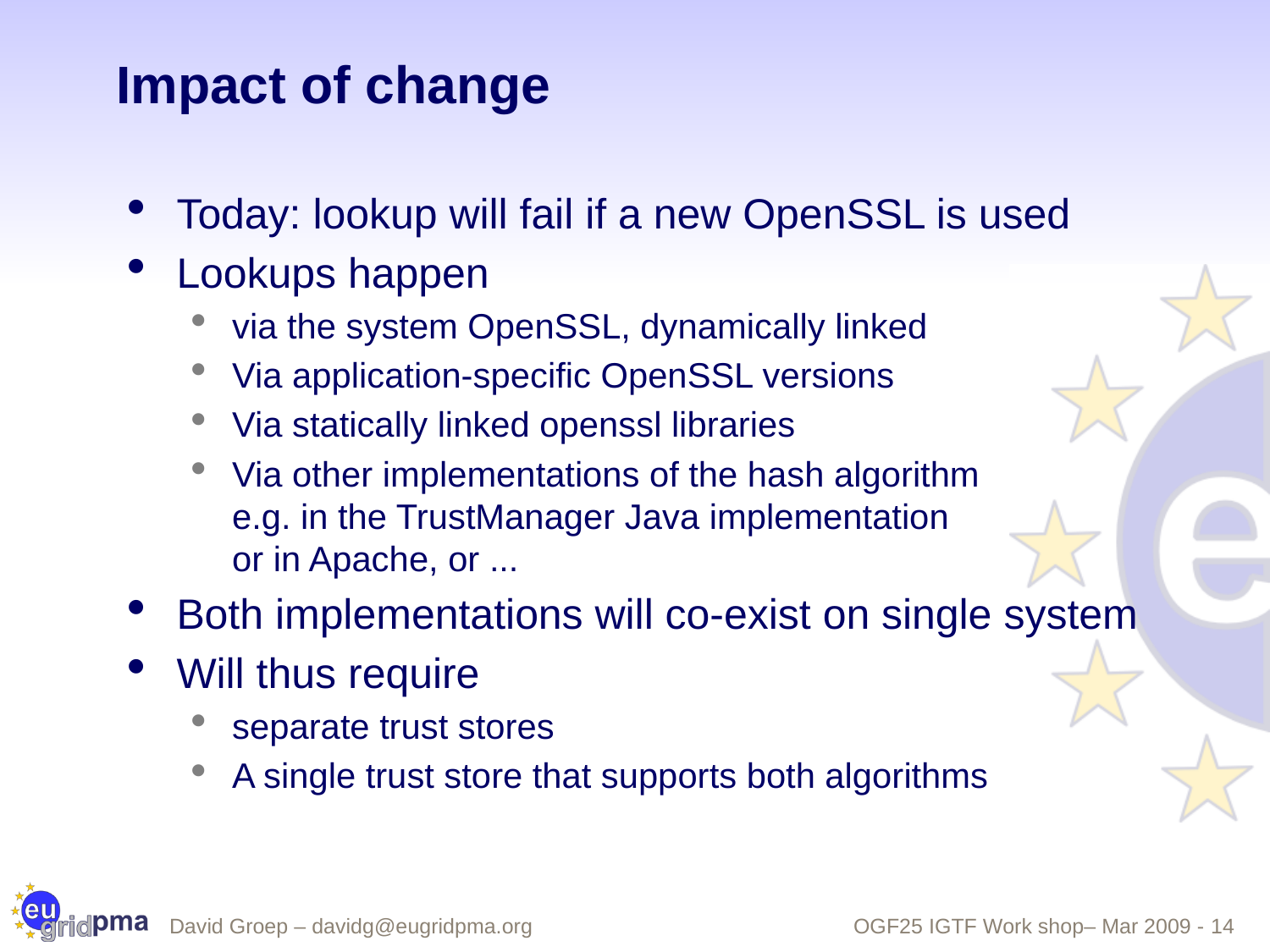

# Impact of change
Today: lookup will fail if a new OpenSSL is used
Lookups happen
via the system OpenSSL, dynamically linked
Via application-specific OpenSSL versions
Via statically linked openssl libraries
Via other implementations of the hash algorithm
e.g. in the TrustManager Java implementation
or in Apache, or ...
Both implementations will co-exist on single system
Will thus require
separate trust stores
A single trust store that supports both algorithms